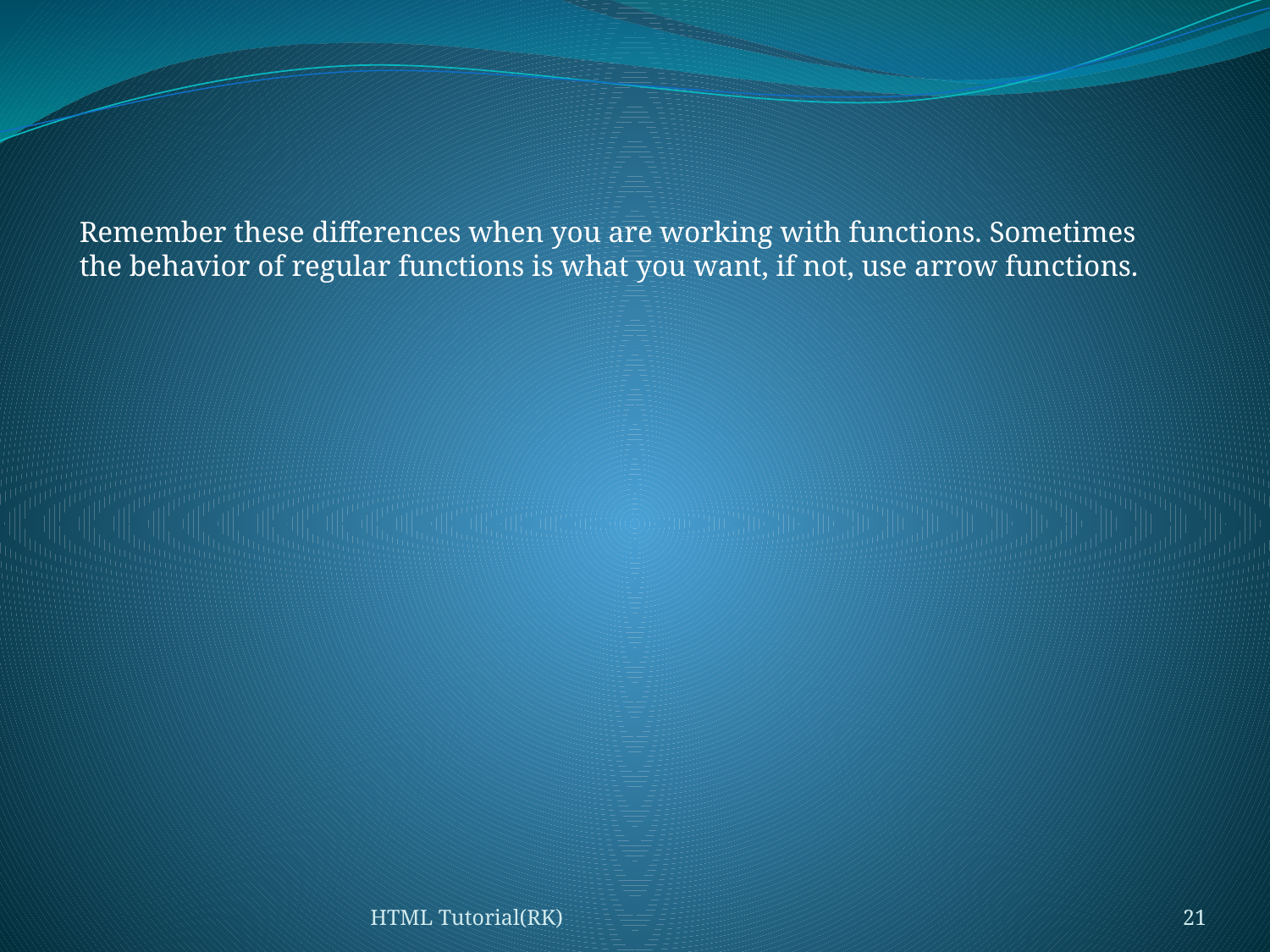

#
Remember these differences when you are working with functions. Sometimes the behavior of regular functions is what you want, if not, use arrow functions.

HTML Tutorial(RK)
21